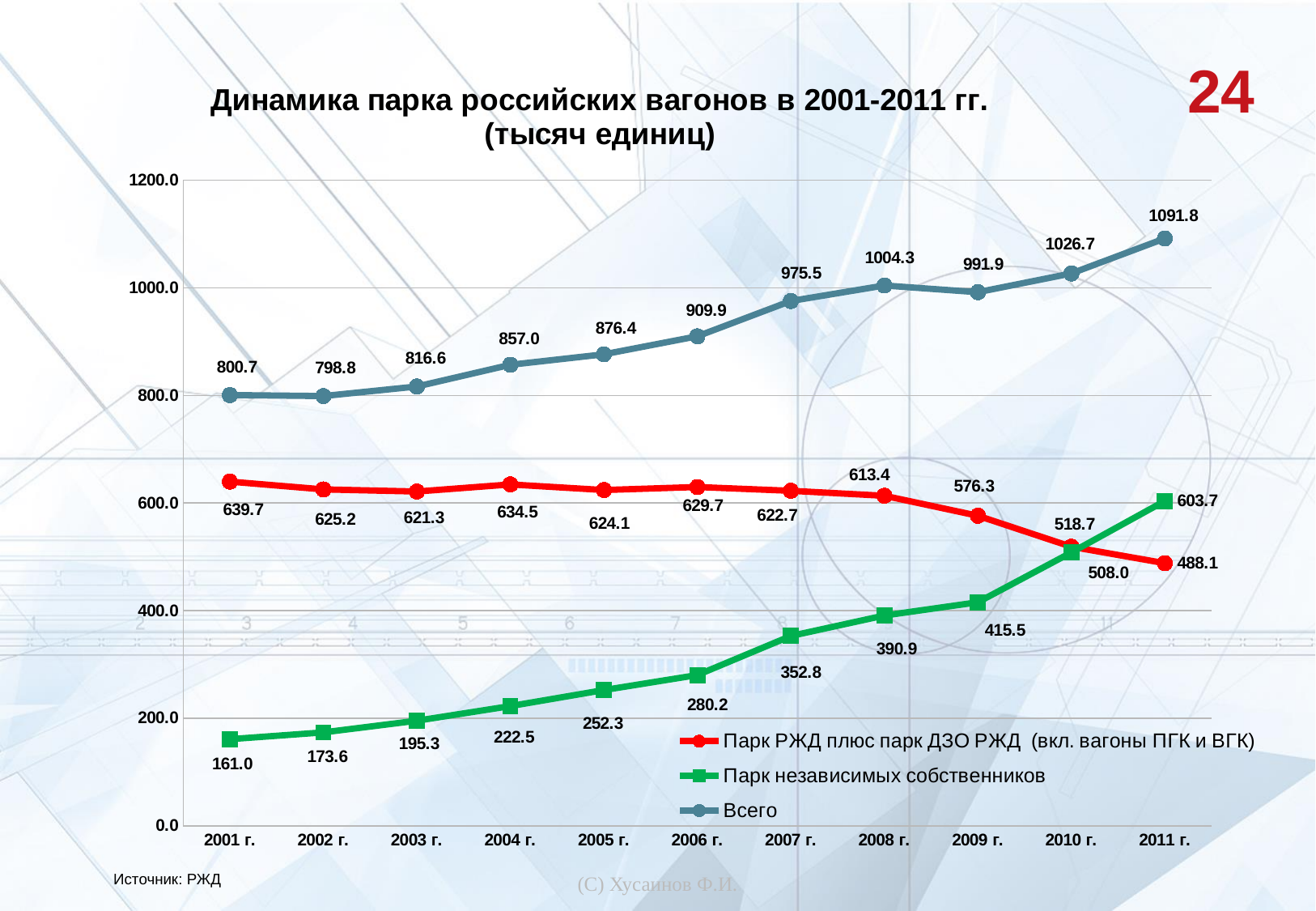

### Chart: Динамика парка российских вагонов в 2001-2011 гг.
(тысяч единиц)

| Category | Парк РЖД плюс парк ДЗО РЖД  (вкл. вагоны ПГК и ВГК) | Парк независимых собственников | Всего |
|---|---|---|---|
| 2001 г. | 639.7 | 161.0 | 800.7 |
| 2002 г. | 625.2 | 173.6 | 798.8000000000001 |
| 2003 г. | 621.3 | 195.3 | 816.5999999999999 |
| 2004 г. | 634.5 | 222.5 | 857.0 |
| 2005 г. | 624.1 | 252.3 | 876.4000000000001 |
| 2006 г. | 629.7 | 280.2 | 909.9000000000001 |
| 2007 г. | 622.6999999999999 | 352.8 | 975.5 |
| 2008 г. | 613.4459999999996 | 390.9 | 1004.3459999999995 |
| 2009 г. | 576.3 | 415.5 | 991.9 |
| 2010 г. | 518.7 | 508.0 | 1026.7 |
| 2011 г. | 488.1 | 603.7 | 1091.8 |
24
(С) Хусаинов Ф.И.
Источник: РЖД